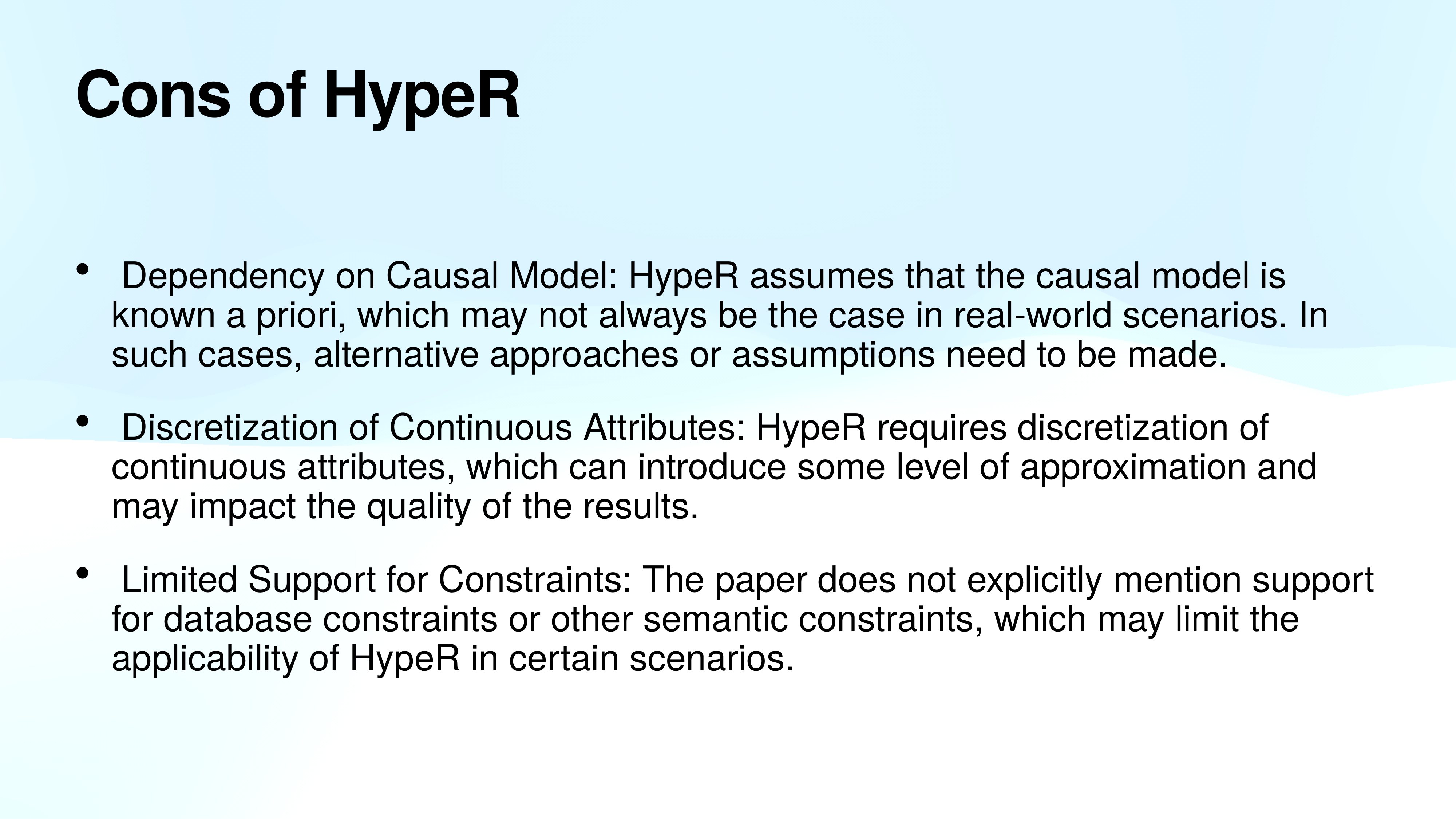

# Cons of HypeR
 Dependency on Causal Model: HypeR assumes that the causal model is known a priori, which may not always be the case in real-world scenarios. In such cases, alternative approaches or assumptions need to be made.
 Discretization of Continuous Attributes: HypeR requires discretization of continuous attributes, which can introduce some level of approximation and may impact the quality of the results.
 Limited Support for Constraints: The paper does not explicitly mention support for database constraints or other semantic constraints, which may limit the applicability of HypeR in certain scenarios.